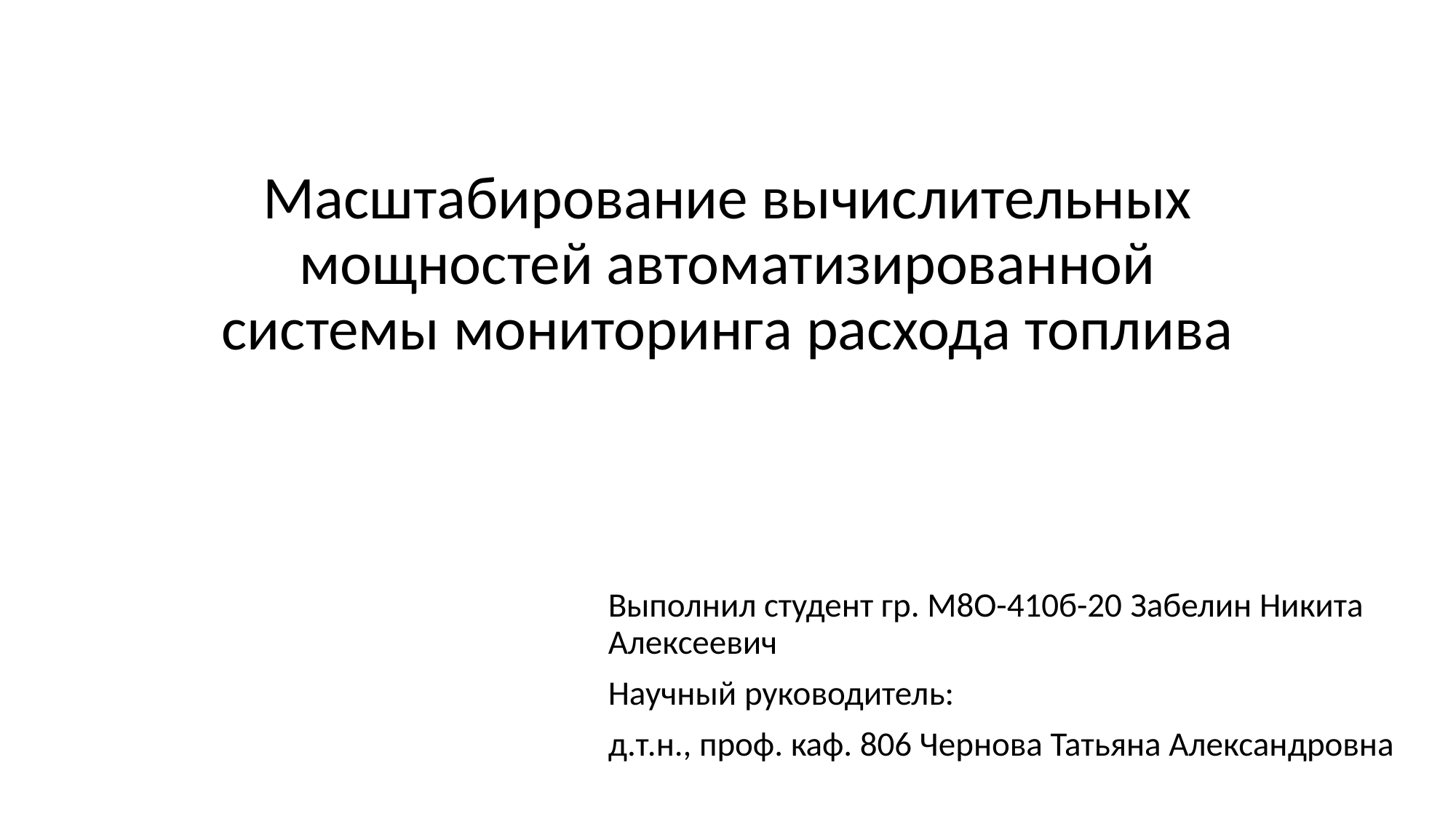

# Масштабирование вычислительных мощностей автоматизированной системы мониторинга расхода топлива
Выполнил студент гр. М8О-410б-20 Забелин Никита Алексеевич
Научный руководитель:
д.т.н., проф. каф. 806 Чернова Татьяна Александровна